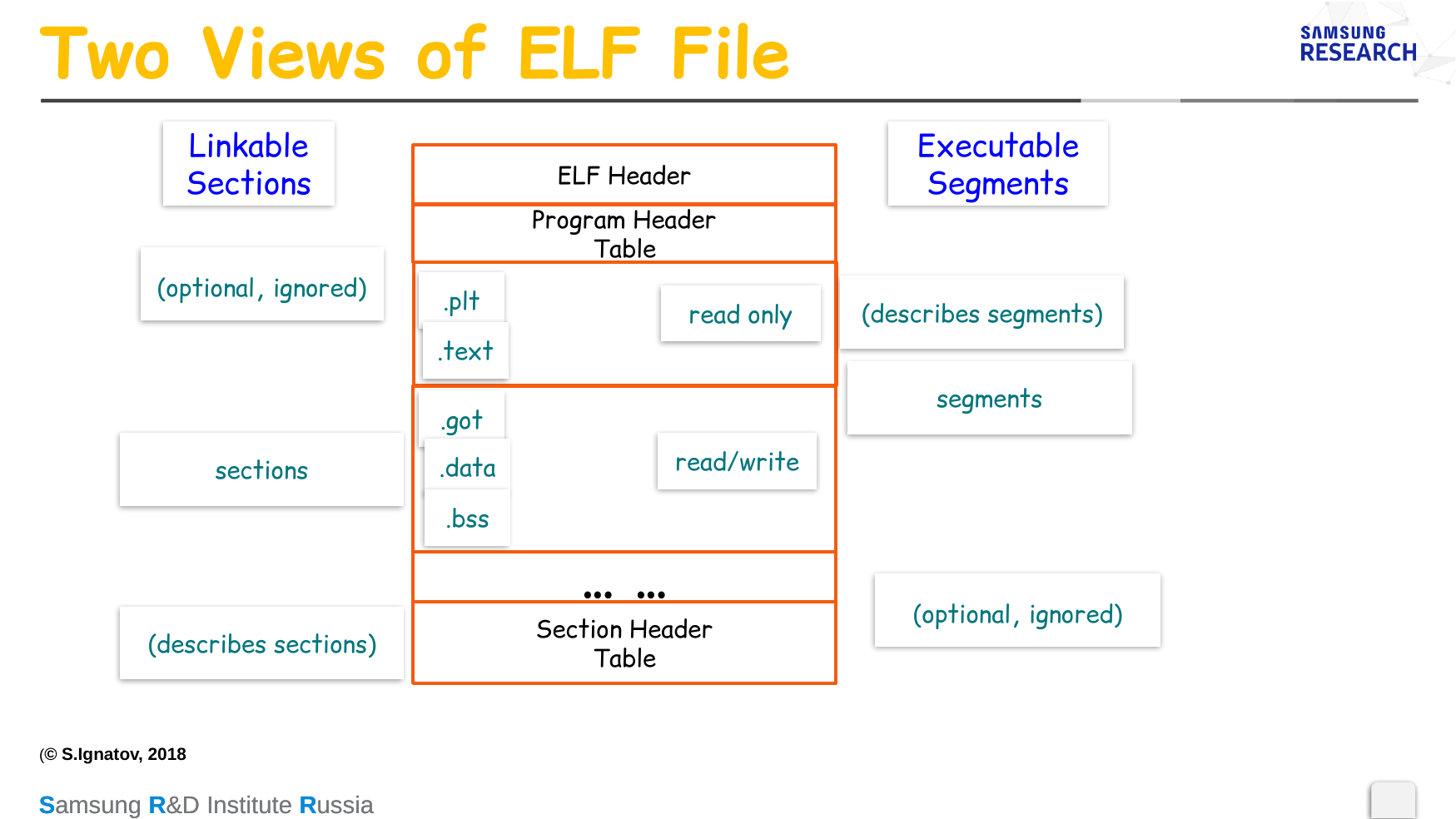

# Two Views of ELF File

Linkable
Sections
Executable
Segments
ELF Header
Program Header
Table
(optional, ignored)

.plt
(describes segments)
read only
.text
segments

.got
read/write
sections
.data
.bss
… …
(optional, ignored)
Section Header
Table
(describes sections)
(© S.Ignatov, 2018